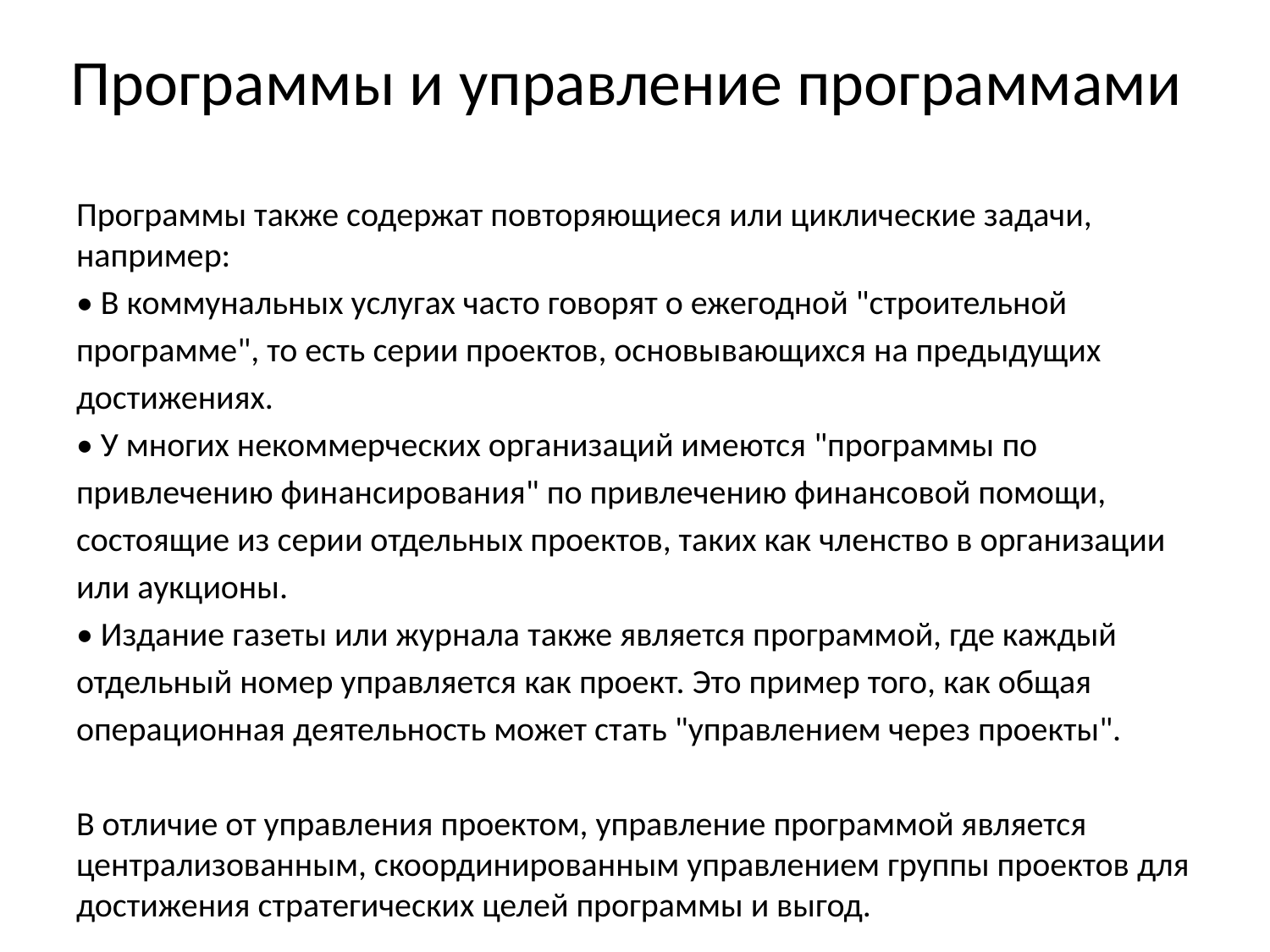

# Программы и управление программами
Программы также содержат повторяющиеся или циклические задачи, например:
• В коммунальных услугах часто говорят о ежегодной "строительной
программе", то есть серии проектов, основывающихся на предыдущих
достижениях.
• У многих некоммерческих организаций имеются "программы по
привлечению финансирования" по привлечению финансовой помощи,
состоящие из серии отдельных проектов, таких как членство в организации
или аукционы.
• Издание газеты или журнала также является программой, где каждый
отдельный номер управляется как проект. Это пример того, как общая
операционная деятельность может стать "управлением через проекты".

В отличие от управления проектом, управление программой является централизованным, скоординированным управлением группы проектов для достижения стратегических целей программы и выгод.